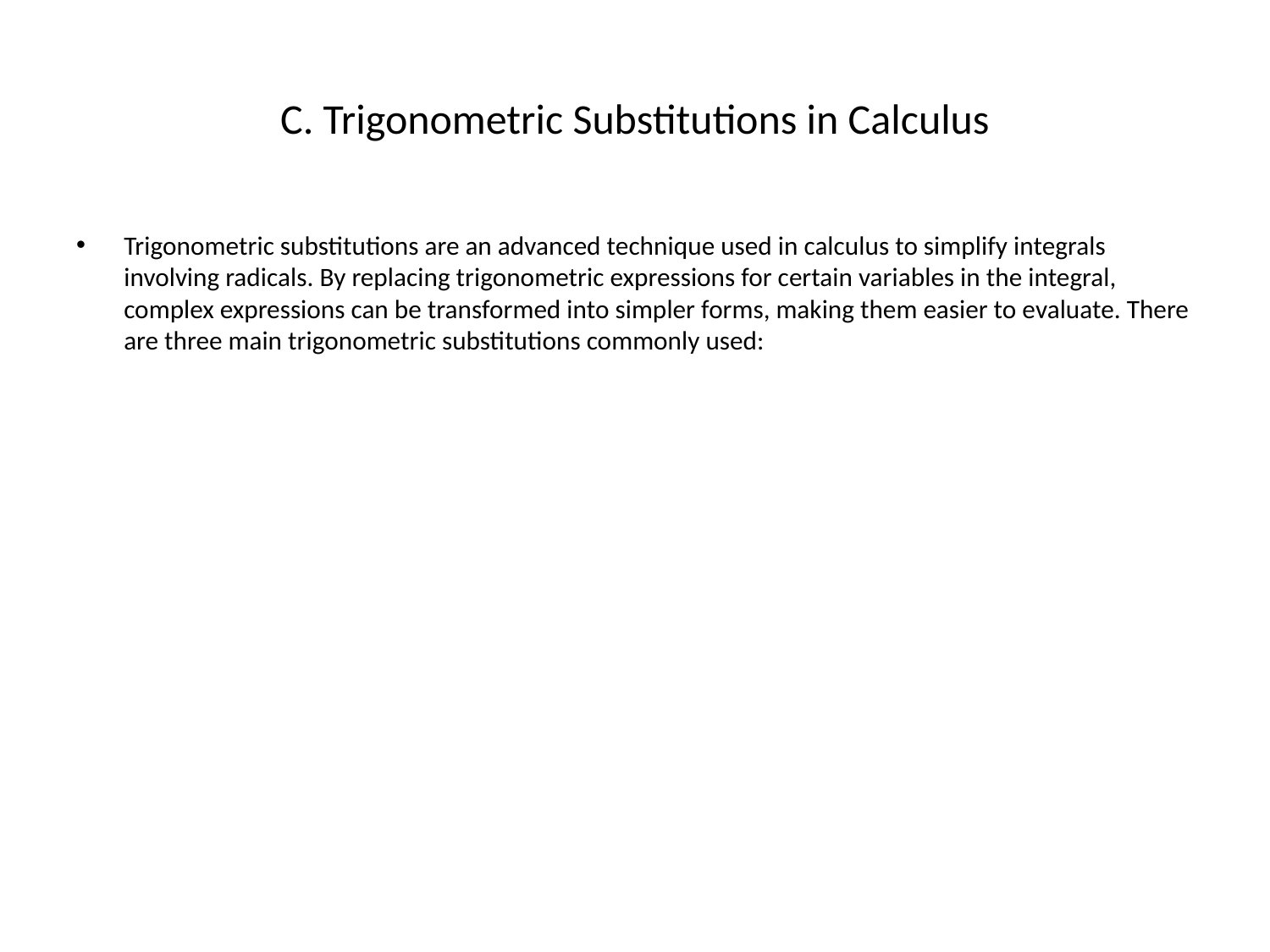

# C. Trigonometric Substitutions in Calculus
Trigonometric substitutions are an advanced technique used in calculus to simplify integrals involving radicals. By replacing trigonometric expressions for certain variables in the integral, complex expressions can be transformed into simpler forms, making them easier to evaluate. There are three main trigonometric substitutions commonly used: